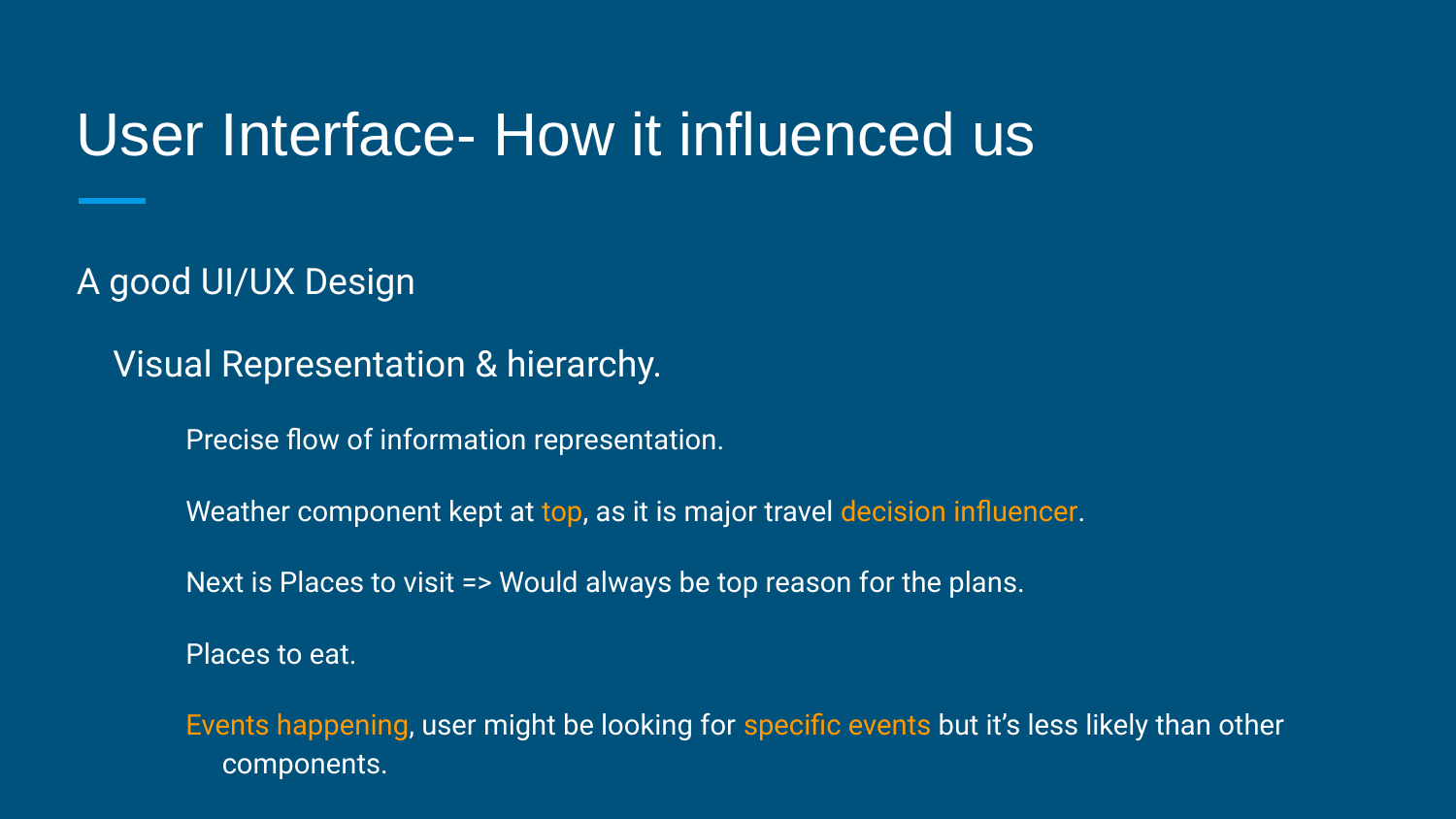

# User Interface- How it influenced us
A good UI/UX Design
Visual Representation & hierarchy.
Precise flow of information representation.
Weather component kept at top, as it is major travel decision influencer.
Next is Places to visit => Would always be top reason for the plans.
Places to eat.
Events happening, user might be looking for specific events but it’s less likely than other components.